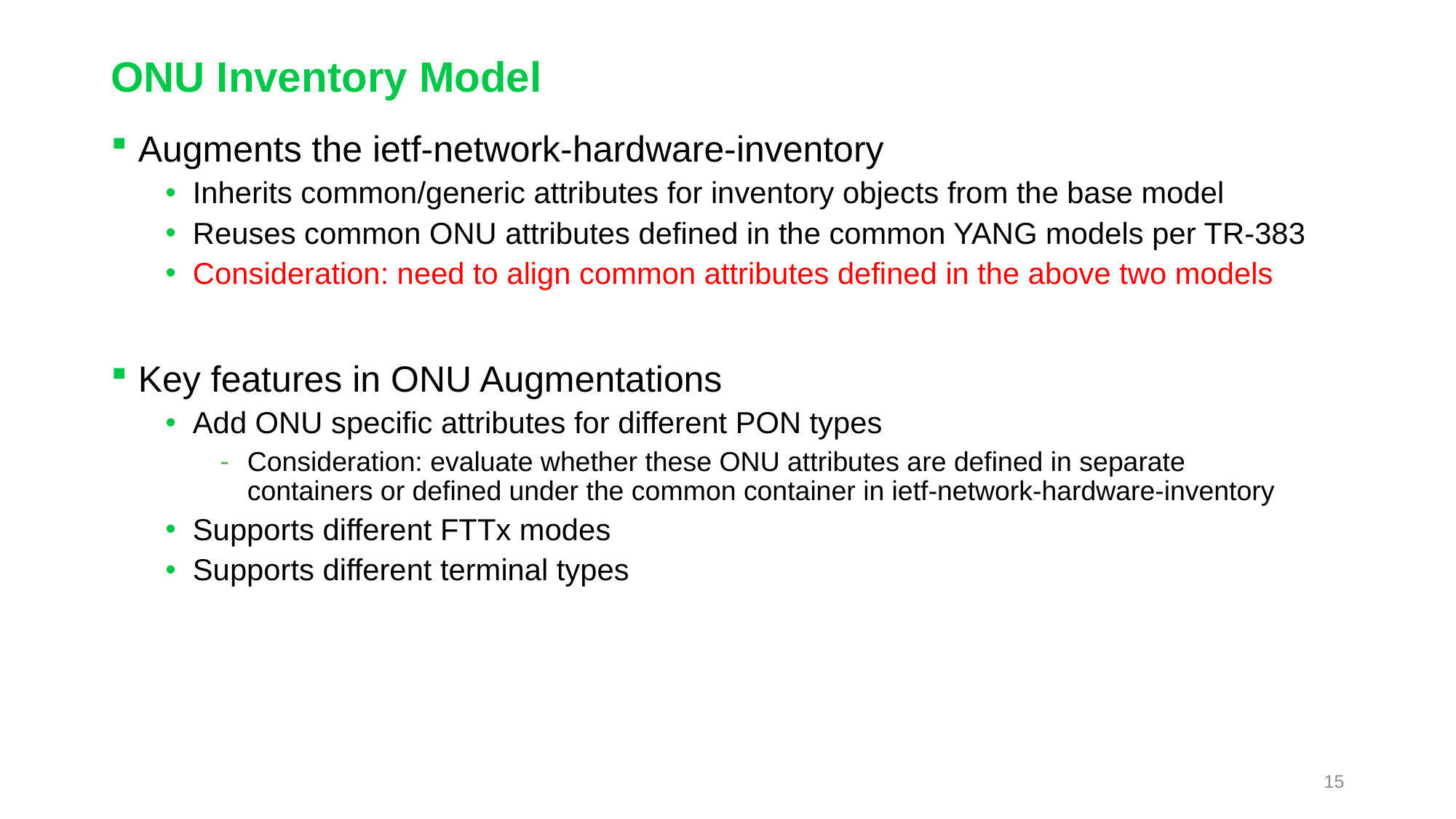

# ONU Inventory Model
Augments the ietf-network-hardware-inventory
Inherits common/generic attributes for inventory objects from the base model
Reuses common ONU attributes defined in the common YANG models per TR-383
Consideration: need to align common attributes defined in the above two models

Key features in ONU Augmentations
Add ONU specific attributes for different PON types
Consideration: evaluate whether these ONU attributes are defined in separate containers or defined under the common container in ietf-network-hardware-inventory
Supports different FTTx modes
Supports different terminal types

15